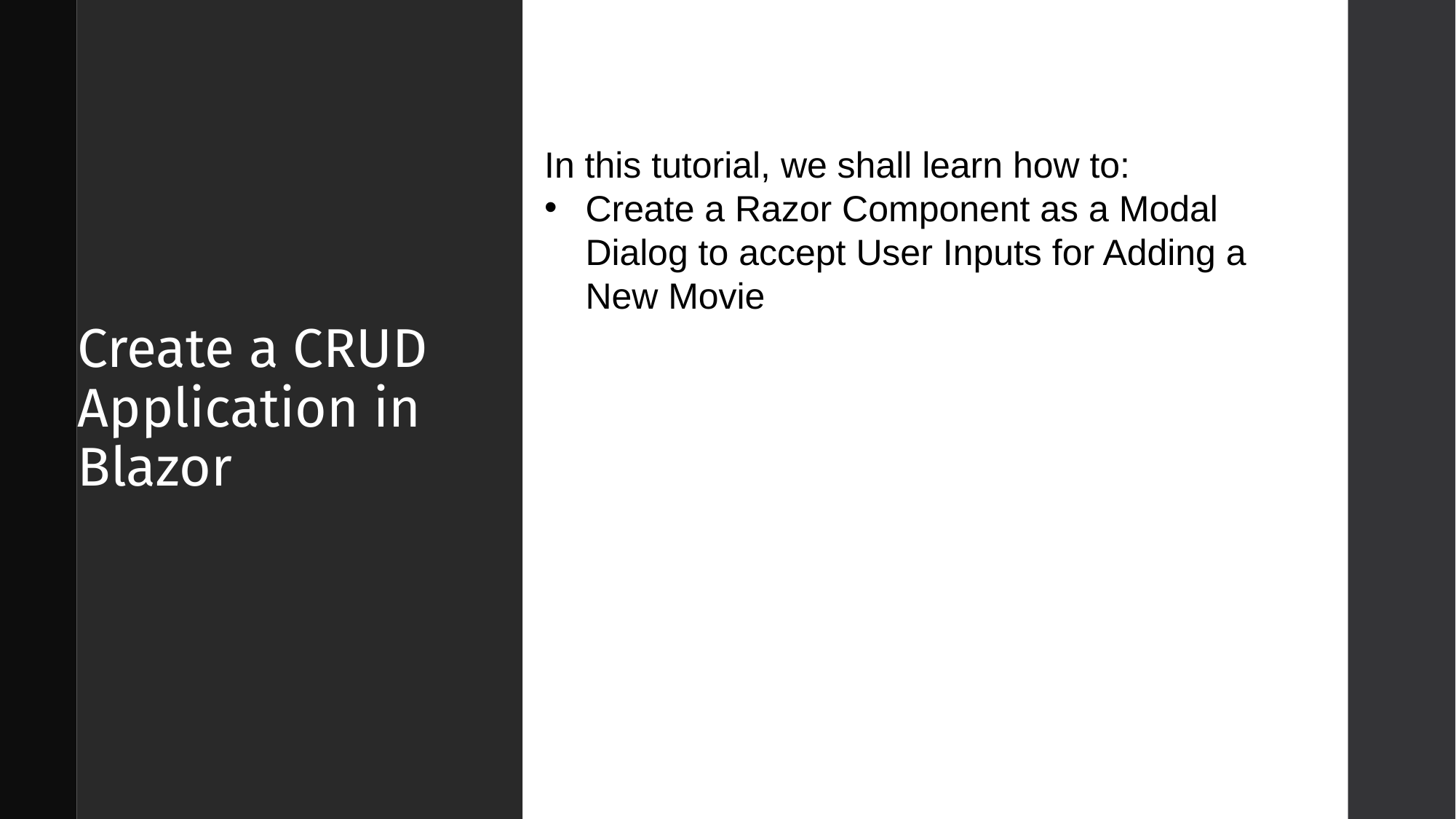

# Create a CRUD Application in Blazor
In this tutorial, we shall learn how to:
Create a Razor Component as a Modal Dialog to accept User Inputs for Adding a New Movie